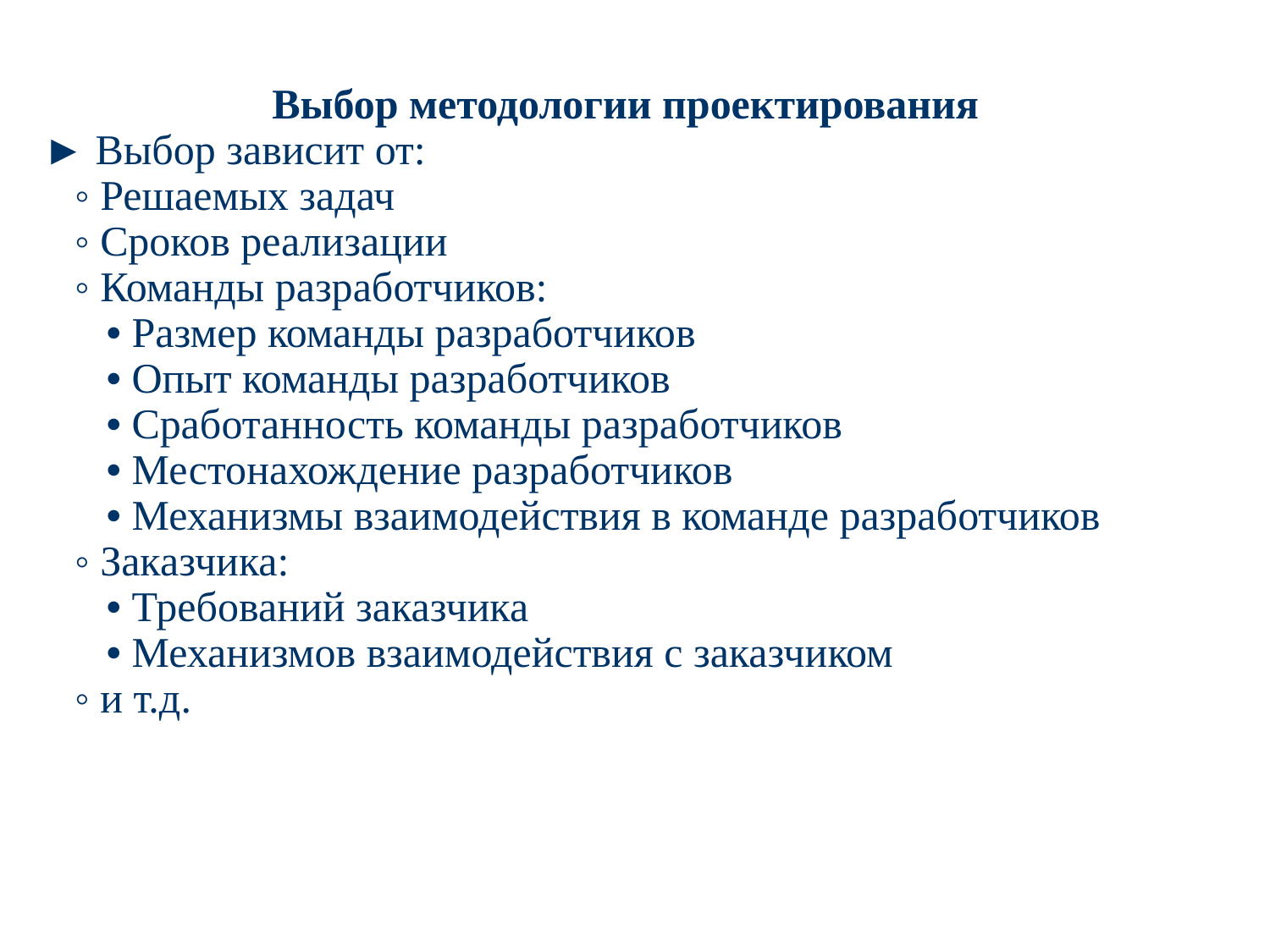

Выбор методологии проектирования
► Выбор зависит от:
   ◦ Решаемых задач
   ◦ Сроков реализации
   ◦ Команды разработчиков:
      • Размер команды разработчиков
      • Опыт команды разработчиков
      • Сработанность команды разработчиков
      • Местонахождение разработчиков
      • Механизмы взаимодействия в команде разработчиков
   ◦ Заказчика:
      • Требований заказчика
      • Механизмов взаимодействия с заказчиком
   ◦ и т.д.